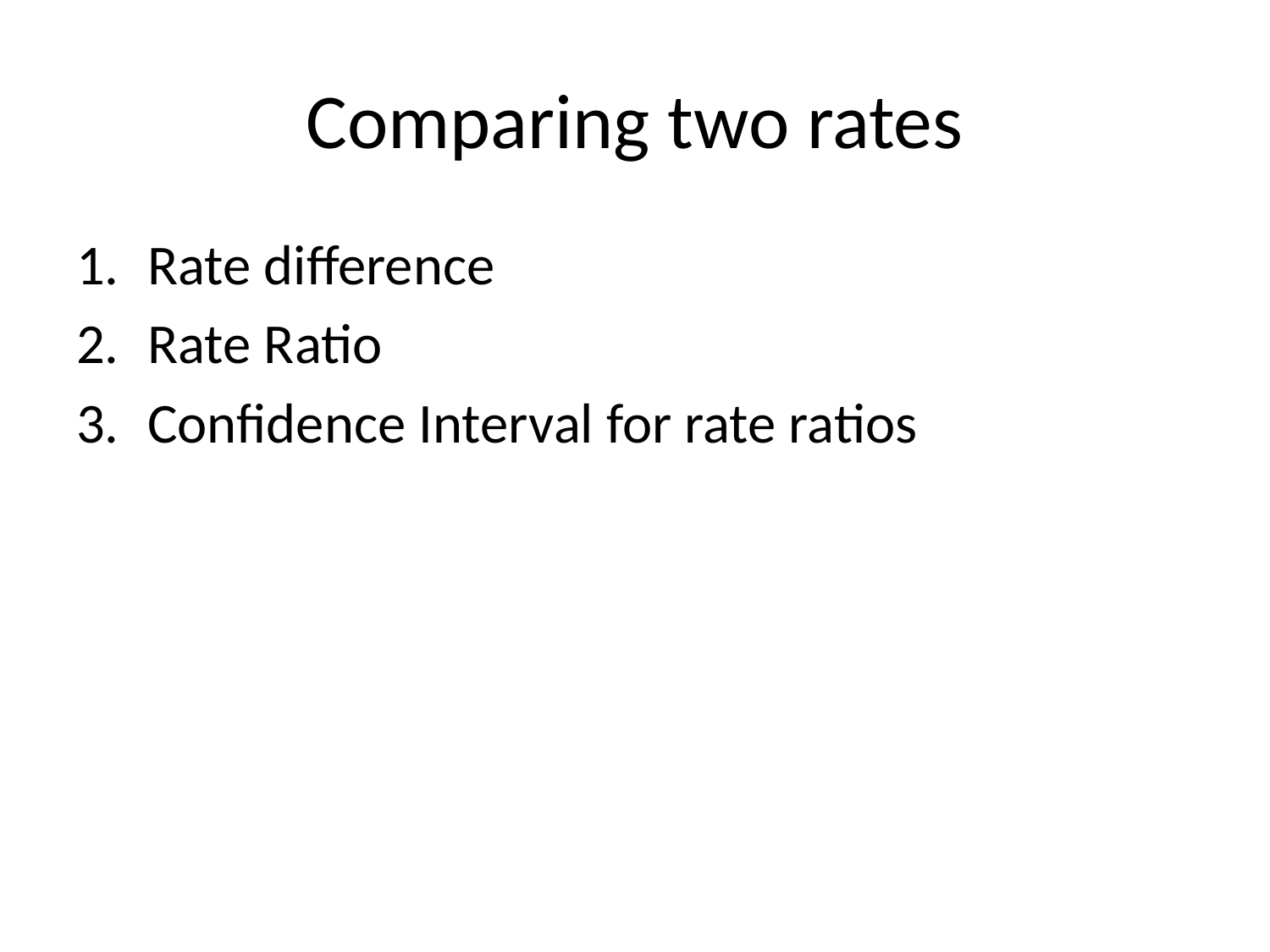

# Comparing two rates
Rate difference
Rate Ratio
Confidence Interval for rate ratios